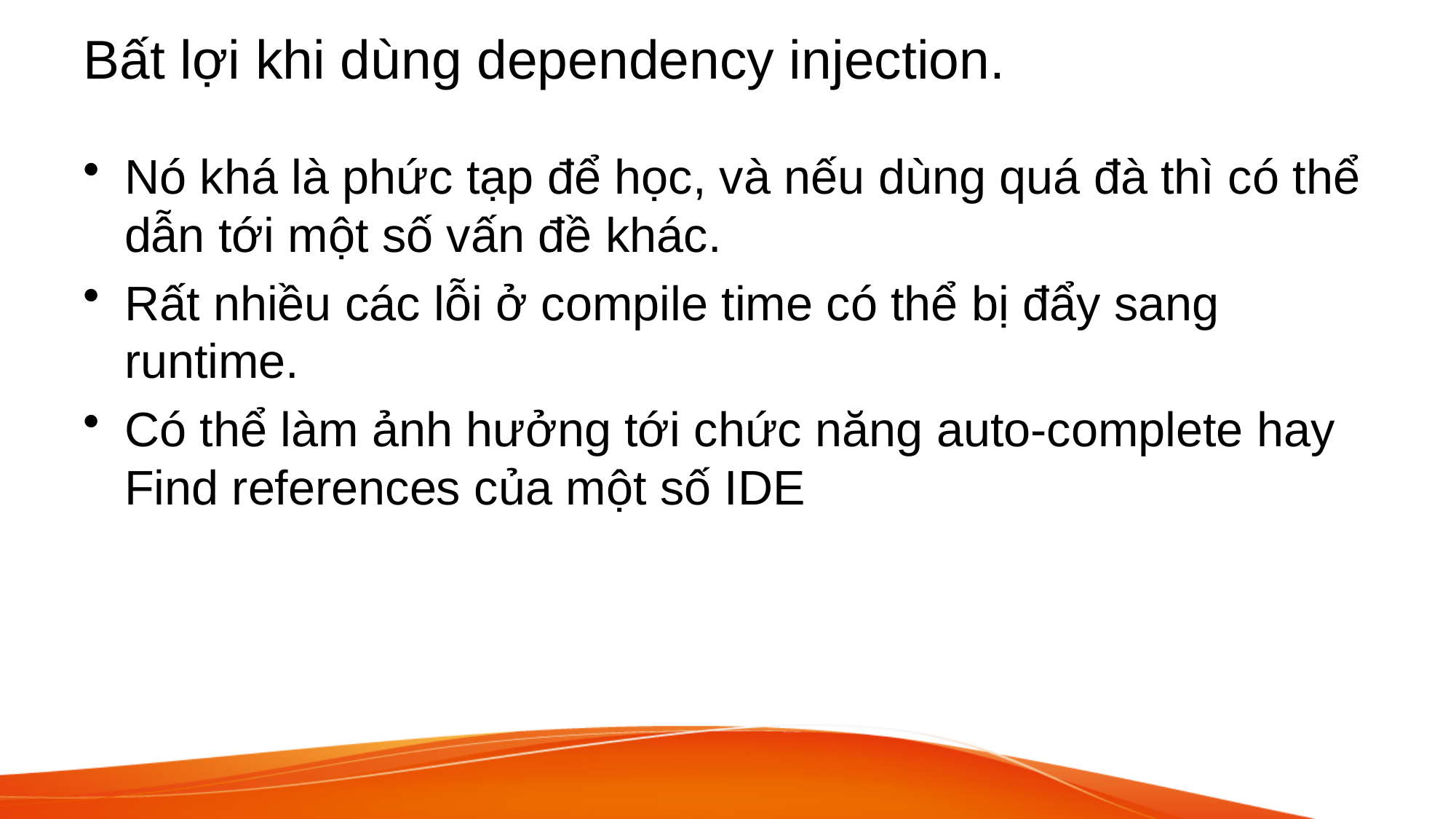

# Bất lợi khi dùng dependency injection.
Nó khá là phức tạp để học, và nếu dùng quá đà thì có thể dẫn tới một số vấn đề khác.
Rất nhiều các lỗi ở compile time có thể bị đẩy sang runtime.
Có thể làm ảnh hưởng tới chức năng auto-complete hay Find references của một số IDE